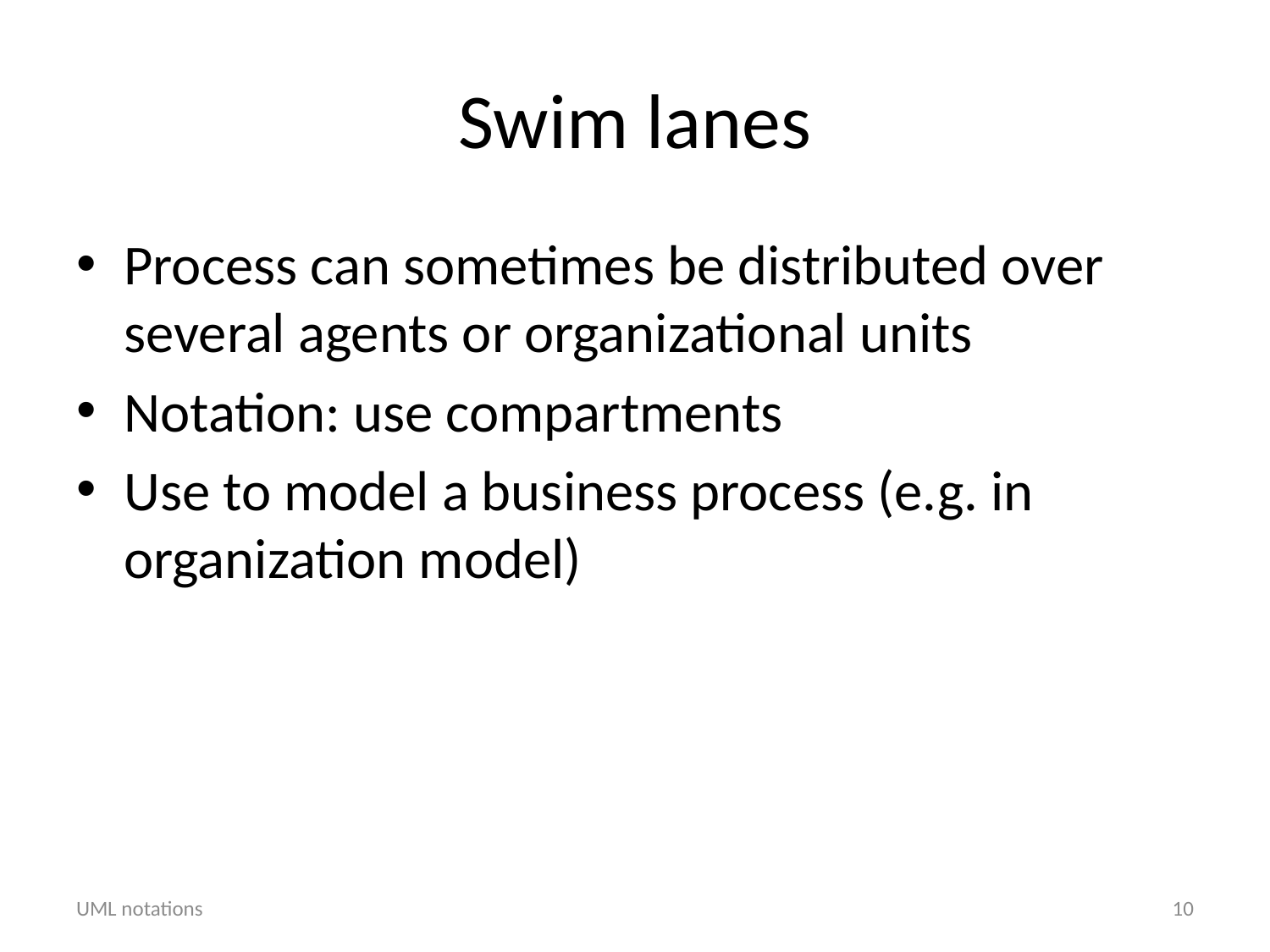

# Swim lanes
Process can sometimes be distributed over several agents or organizational units
Notation: use compartments
Use to model a business process (e.g. in organization model)
UML notations
10